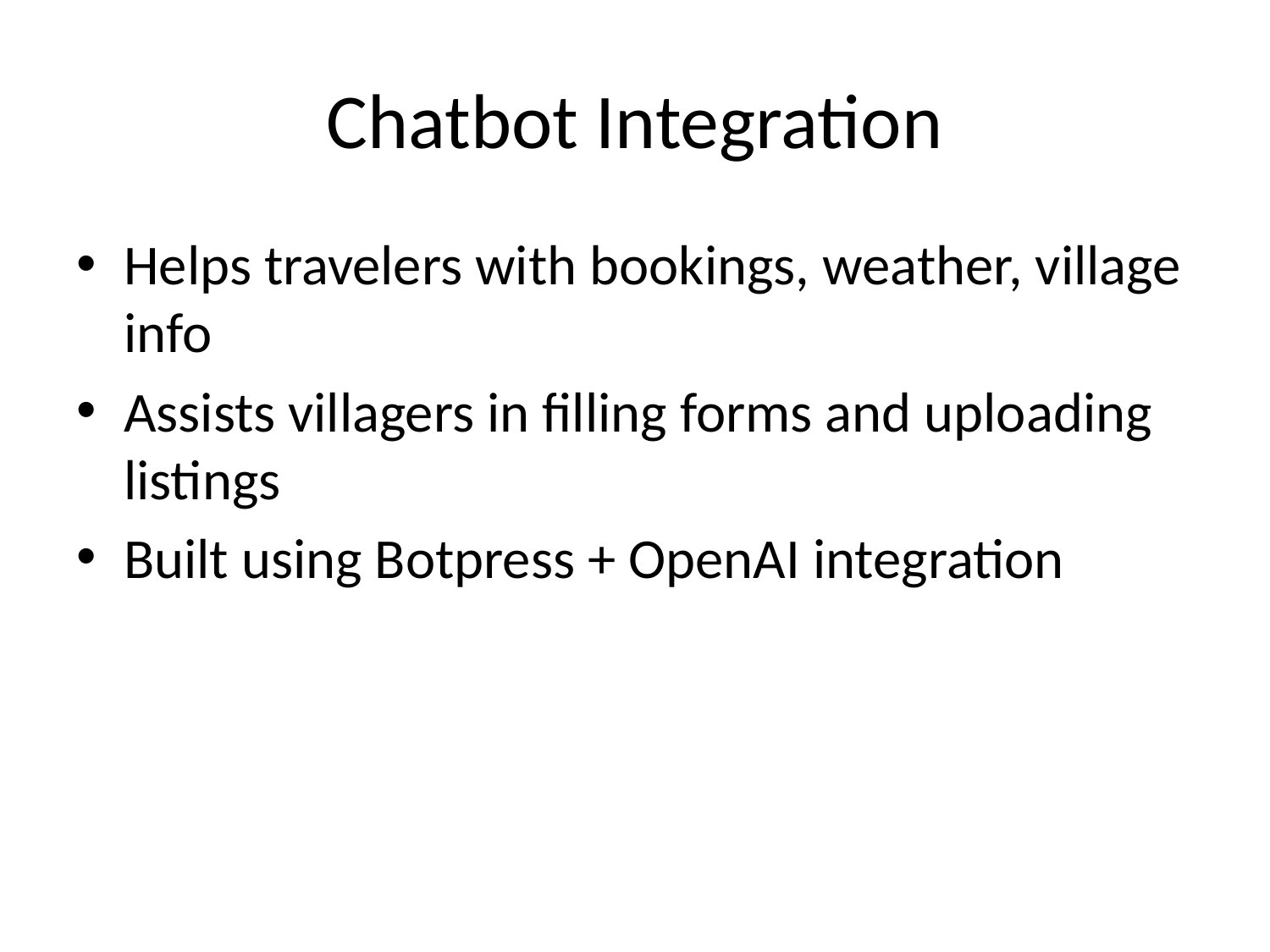

# Chatbot Integration
Helps travelers with bookings, weather, village info
Assists villagers in filling forms and uploading listings
Built using Botpress + OpenAI integration